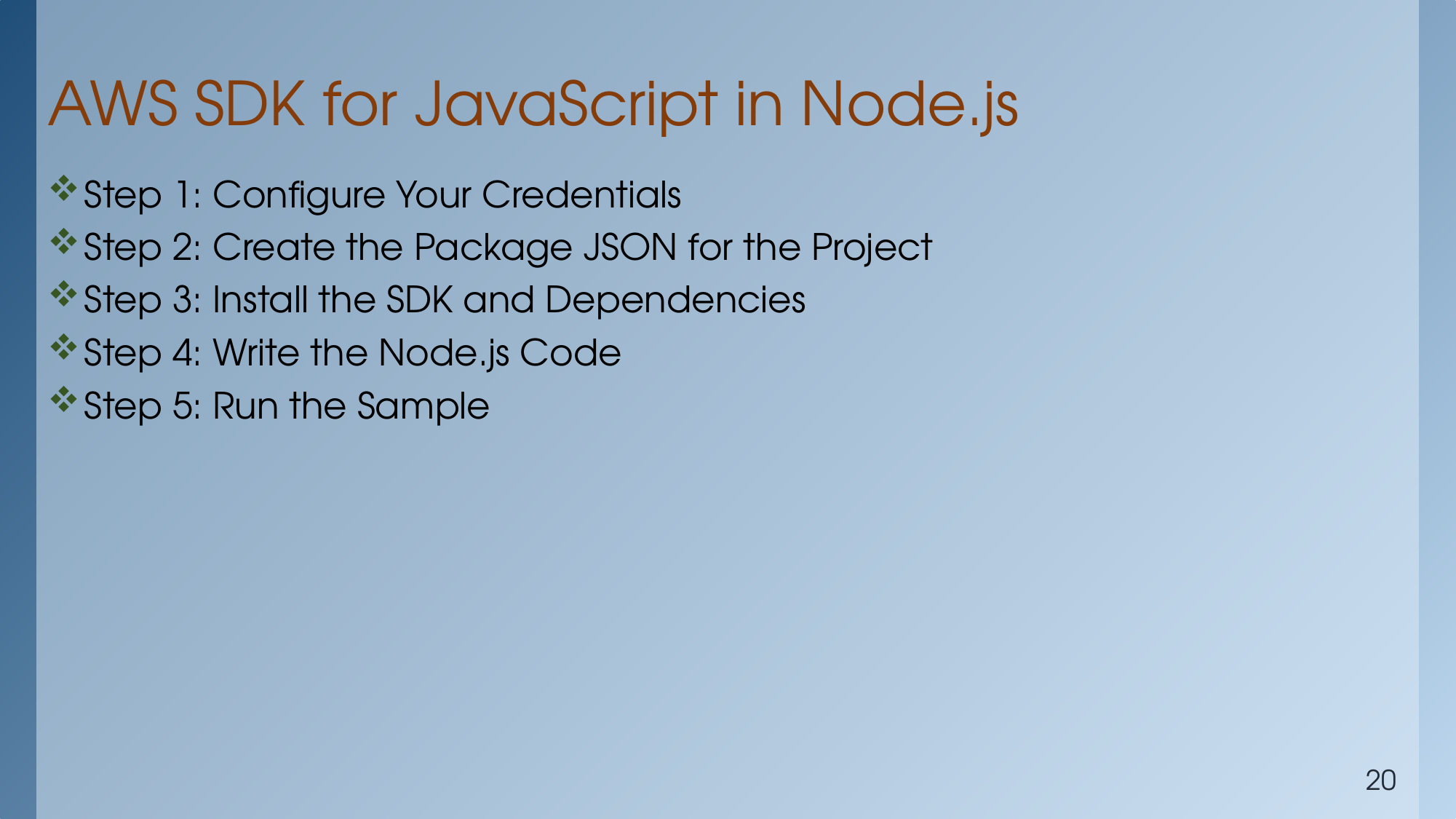

# AWS SDK for JavaScript in Node.js
Step 1: Configure Your Credentials
Step 2: Create the Package JSON for the Project
Step 3: Install the SDK and Dependencies
Step 4: Write the Node.js Code
Step 5: Run the Sample
20